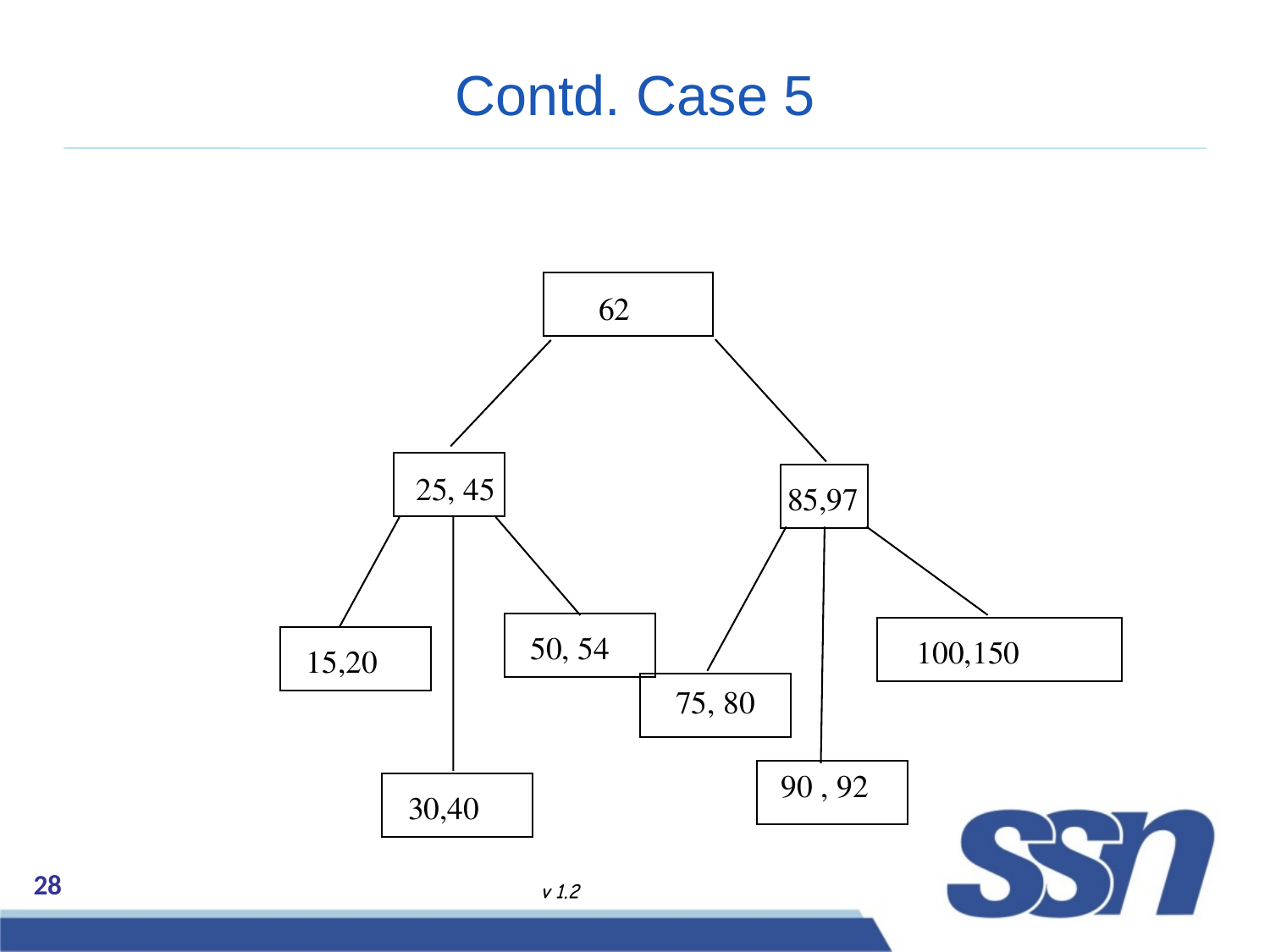

# Contd. Case 5

62

25, 45

85,97

50, 54
100,150

15,20

75, 80
90 , 92

30,40